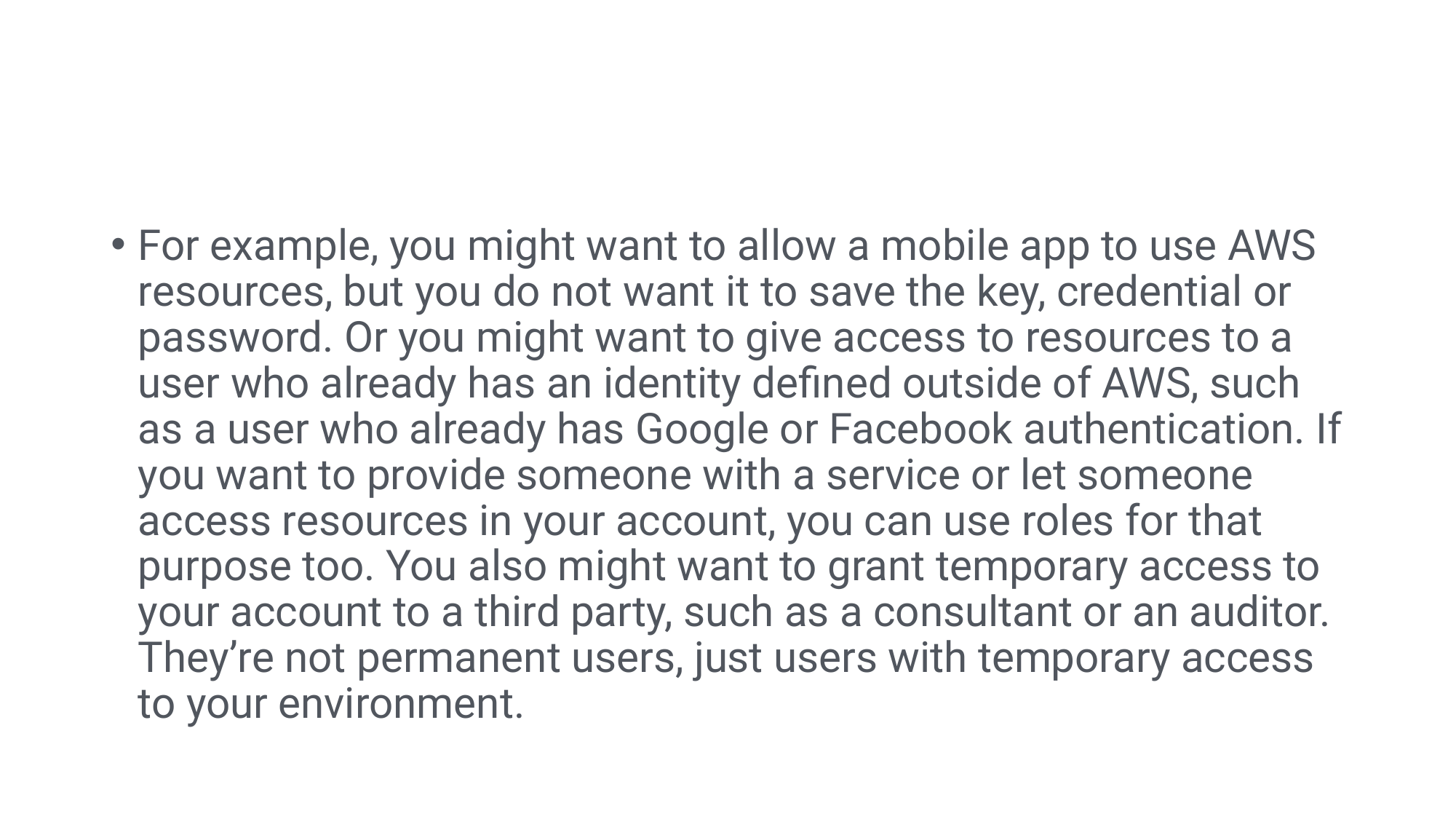

#
For example, you might want to allow a mobile app to use AWS resources, but you do not want it to save the key, credential or password. Or you might want to give access to resources to a user who already has an identity defined outside of AWS, such as a user who already has Google or Facebook authentication. If you want to provide someone with a service or let someone access resources in your account, you can use roles for that purpose too. You also might want to grant temporary access to your account to a third party, such as a consultant or an auditor. They’re not permanent users, just users with temporary access to your environment.